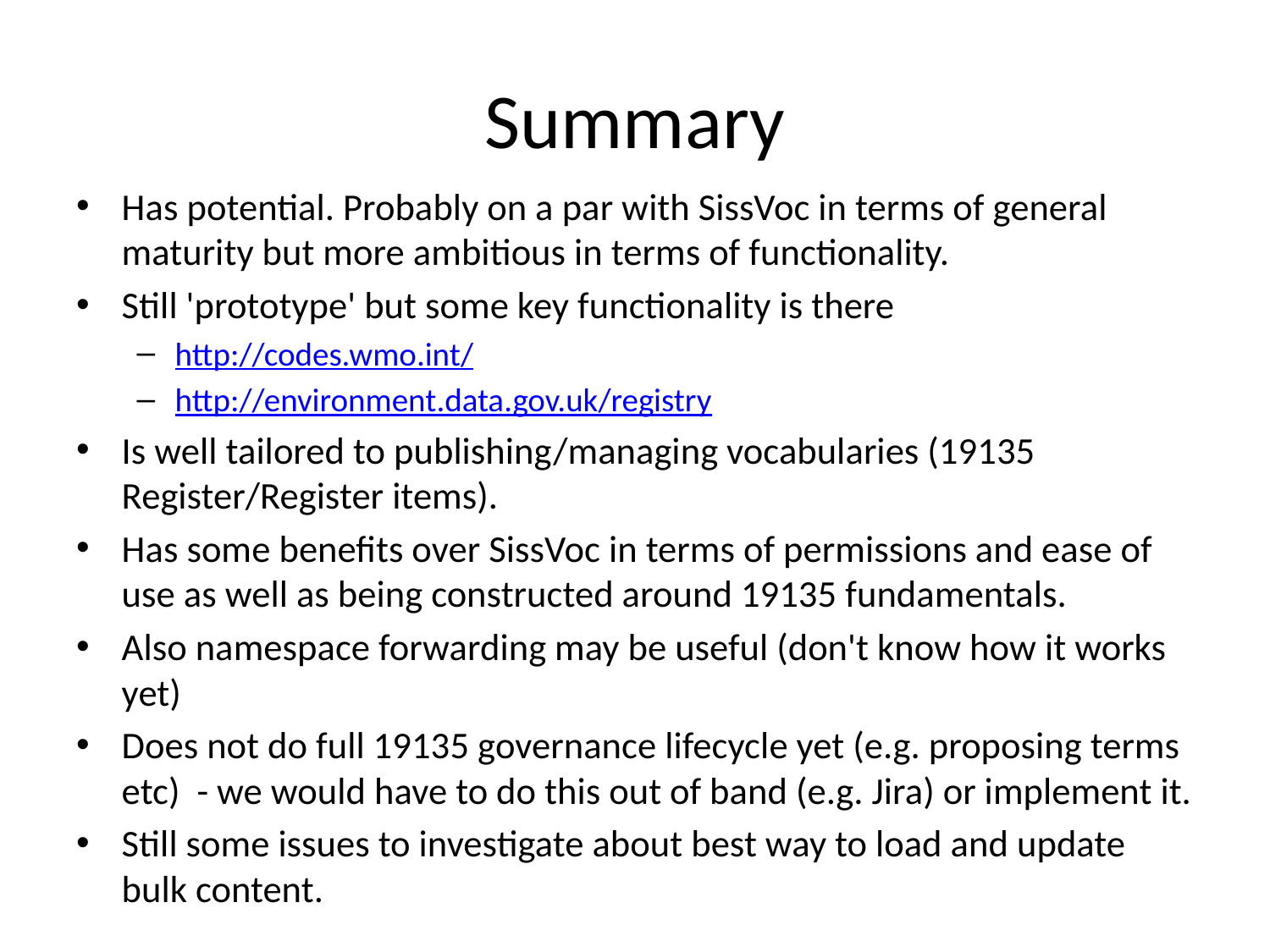

# Summary
Has potential. Probably on a par with SissVoc in terms of general maturity but more ambitious in terms of functionality.
Still 'prototype' but some key functionality is there
http://codes.wmo.int/
http://environment.data.gov.uk/registry
Is well tailored to publishing/managing vocabularies (19135 Register/Register items).
Has some benefits over SissVoc in terms of permissions and ease of use as well as being constructed around 19135 fundamentals.
Also namespace forwarding may be useful (don't know how it works yet)
Does not do full 19135 governance lifecycle yet (e.g. proposing terms etc)  - we would have to do this out of band (e.g. Jira) or implement it.
Still some issues to investigate about best way to load and update bulk content.